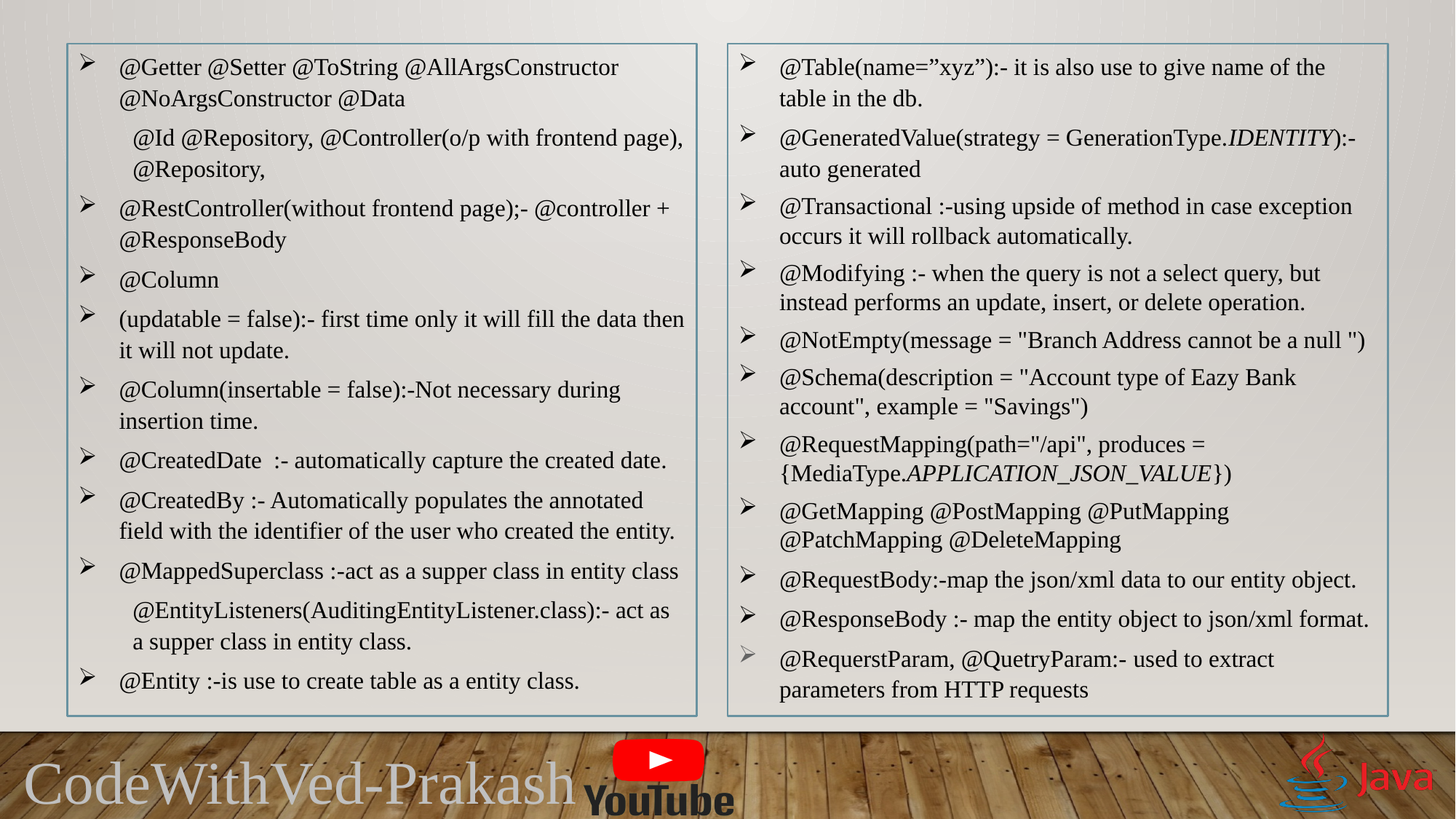

@Getter @Setter @ToString @AllArgsConstructor @NoArgsConstructor @Data
@Id @Repository, @Controller(o/p with frontend page), @Repository,
@RestController(without frontend page);- @controller + @ResponseBody
@Column
(updatable = false):- first time only it will fill the data then it will not update.
@Column(insertable = false):-Not necessary during insertion time.
@CreatedDate  :- automatically capture the created date.
@CreatedBy :- Automatically populates the annotated field with the identifier of the user who created the entity.
@MappedSuperclass :-act as a supper class in entity class
@EntityListeners(AuditingEntityListener.class):- act as a supper class in entity class.
@Entity :-is use to create table as a entity class.

@Table(name=”xyz”):- it is also use to give name of the table in the db.
@GeneratedValue(strategy = GenerationType.IDENTITY):-auto generated
@Transactional :-using upside of method in case exception occurs it will rollback automatically.
@Modifying :- when the query is not a select query, but instead performs an update, insert, or delete operation.
@NotEmpty(message = "Branch Address cannot be a null ")
@Schema(description = "Account type of Eazy Bank account", example = "Savings")
@RequestMapping(path="/api", produces = {MediaType.APPLICATION_JSON_VALUE})
@GetMapping @PostMapping @PutMapping @PatchMapping @DeleteMapping
@RequestBody:-map the json/xml data to our entity object.
@ResponseBody :- map the entity object to json/xml format.
@RequerstParam, @QuetryParam:- used to extract parameters from HTTP requests